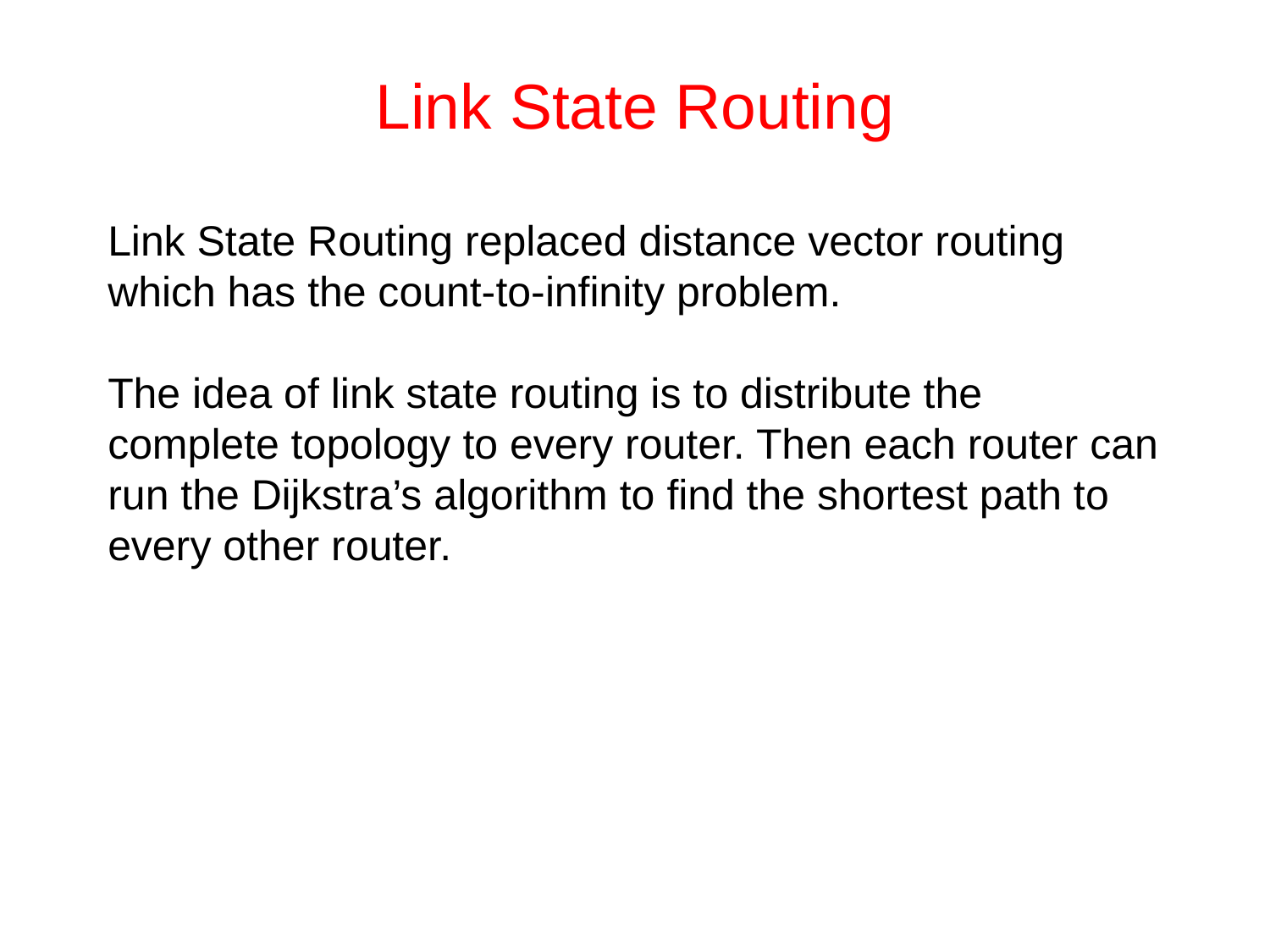

# Link State Routing
Link State Routing replaced distance vector routing which has the count-to-infinity problem.

The idea of link state routing is to distribute the complete topology to every router. Then each router can run the Dijkstra’s algorithm to find the shortest path to every other router.